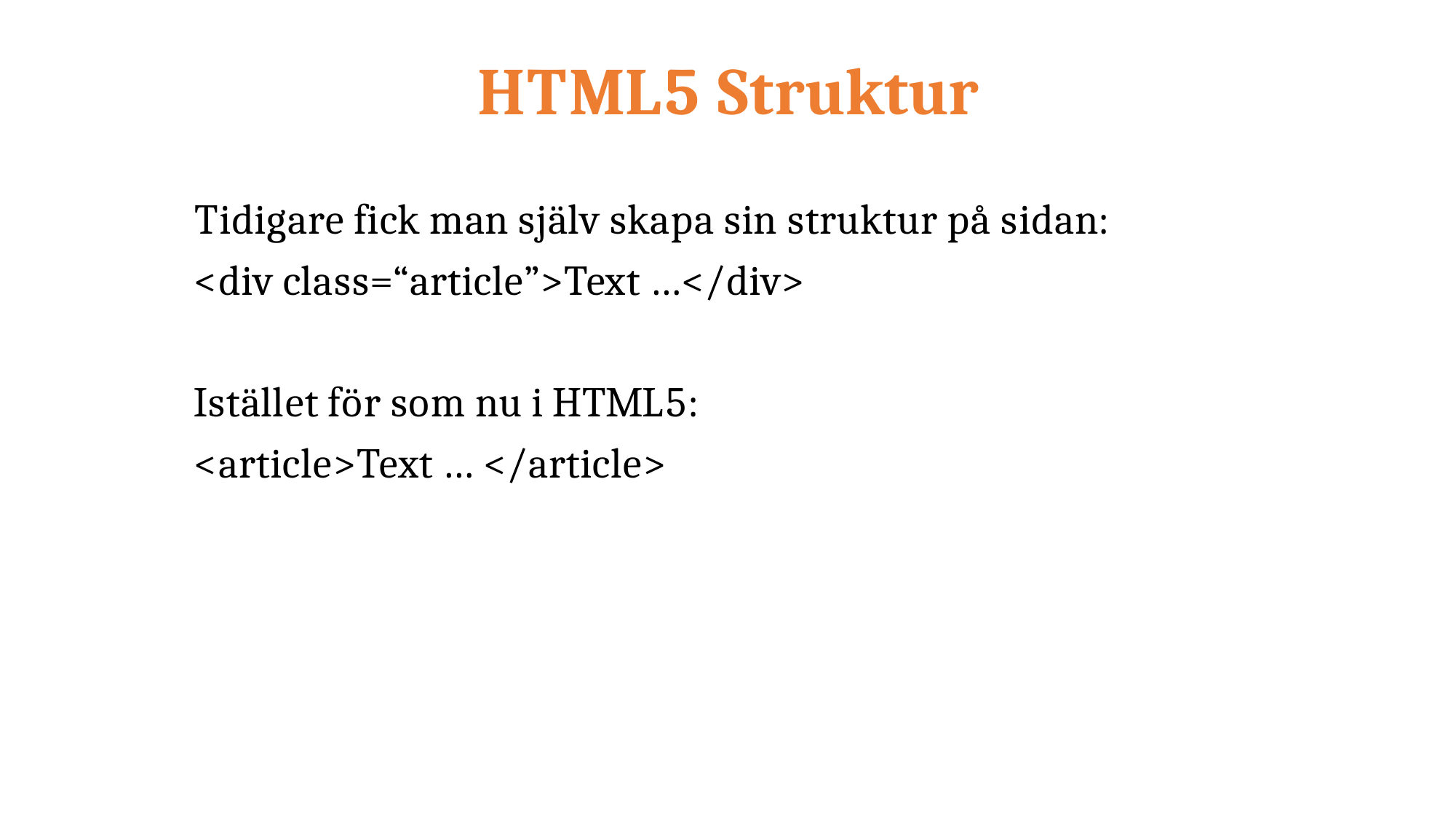

# HTML5 Struktur
Tidigare fick man själv skapa sin struktur på sidan:
<div class=“article”>Text …</div>

Istället för som nu i HTML5:
<article>Text … </article>